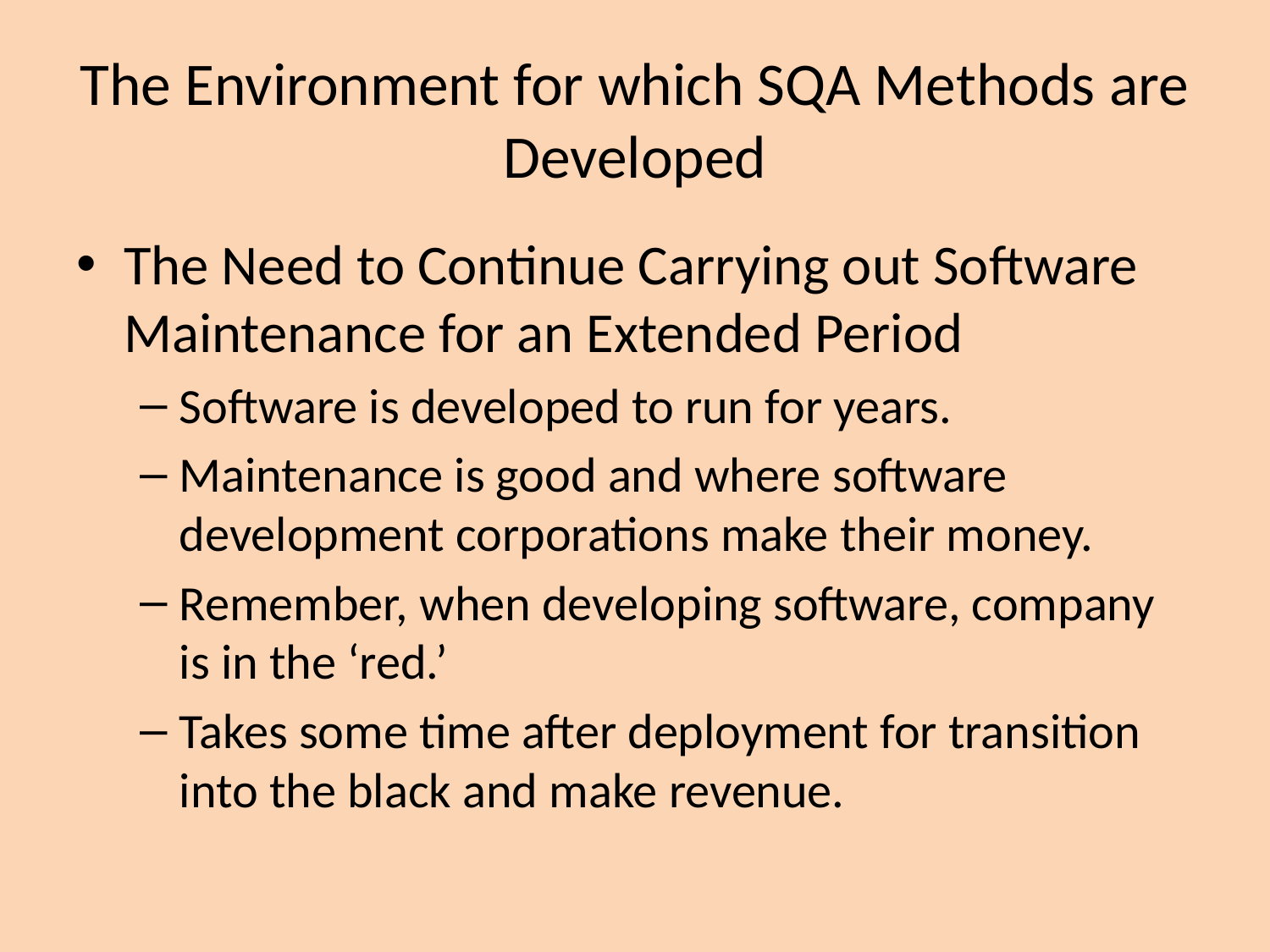

# The Environment for which SQA Methods are Developed
The Need to Continue Carrying out Software Maintenance for an Extended Period
Software is developed to run for years.
Maintenance is good and where software development corporations make their money.
Remember, when developing software, company is in the ‘red.’
Takes some time after deployment for transition into the black and make revenue.